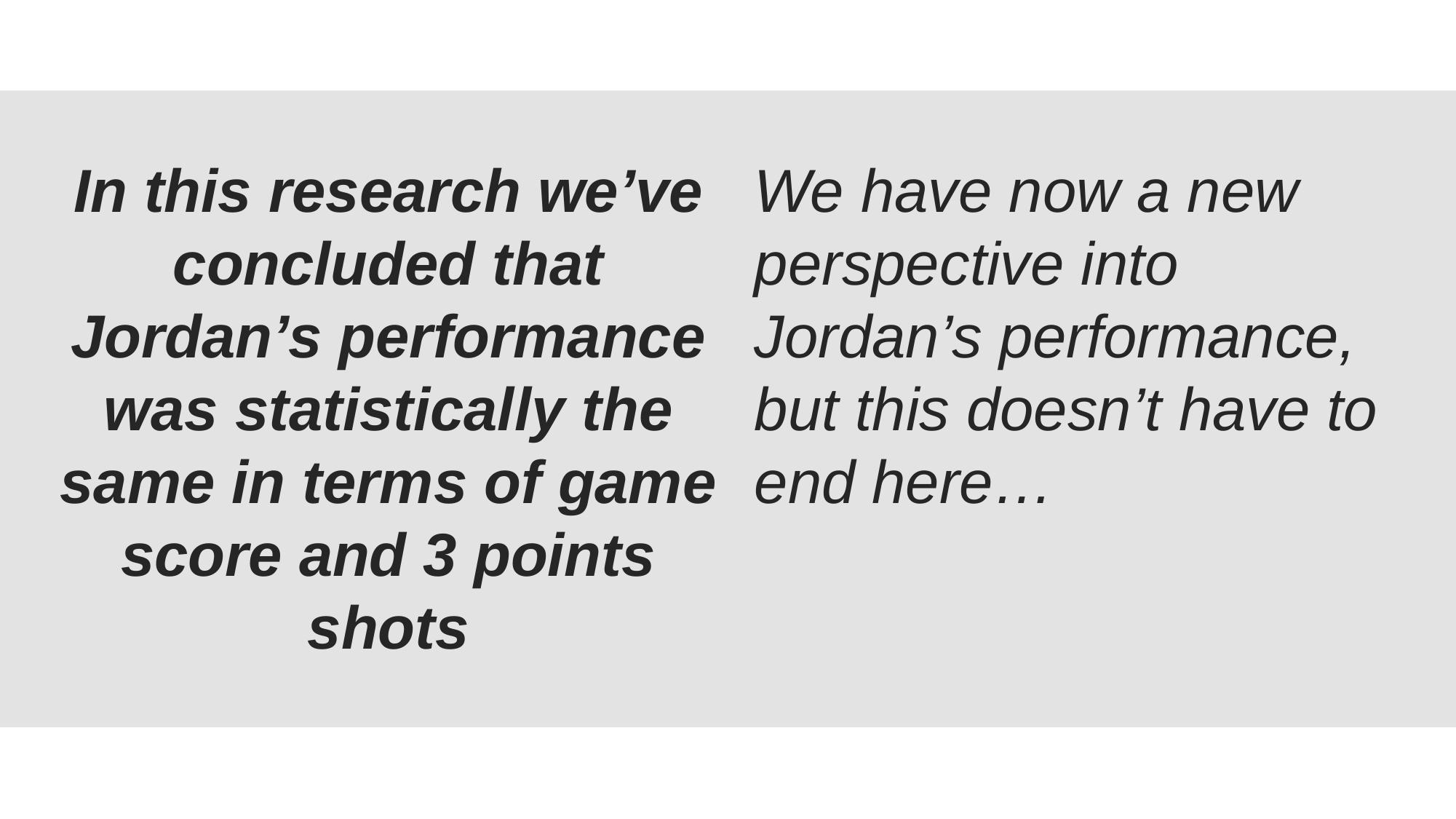

In this research we’ve concluded that Jordan’s performance was statistically the same in terms of game score and 3 points shots
We have now a new perspective into Jordan’s performance, but this doesn’t have to end here…